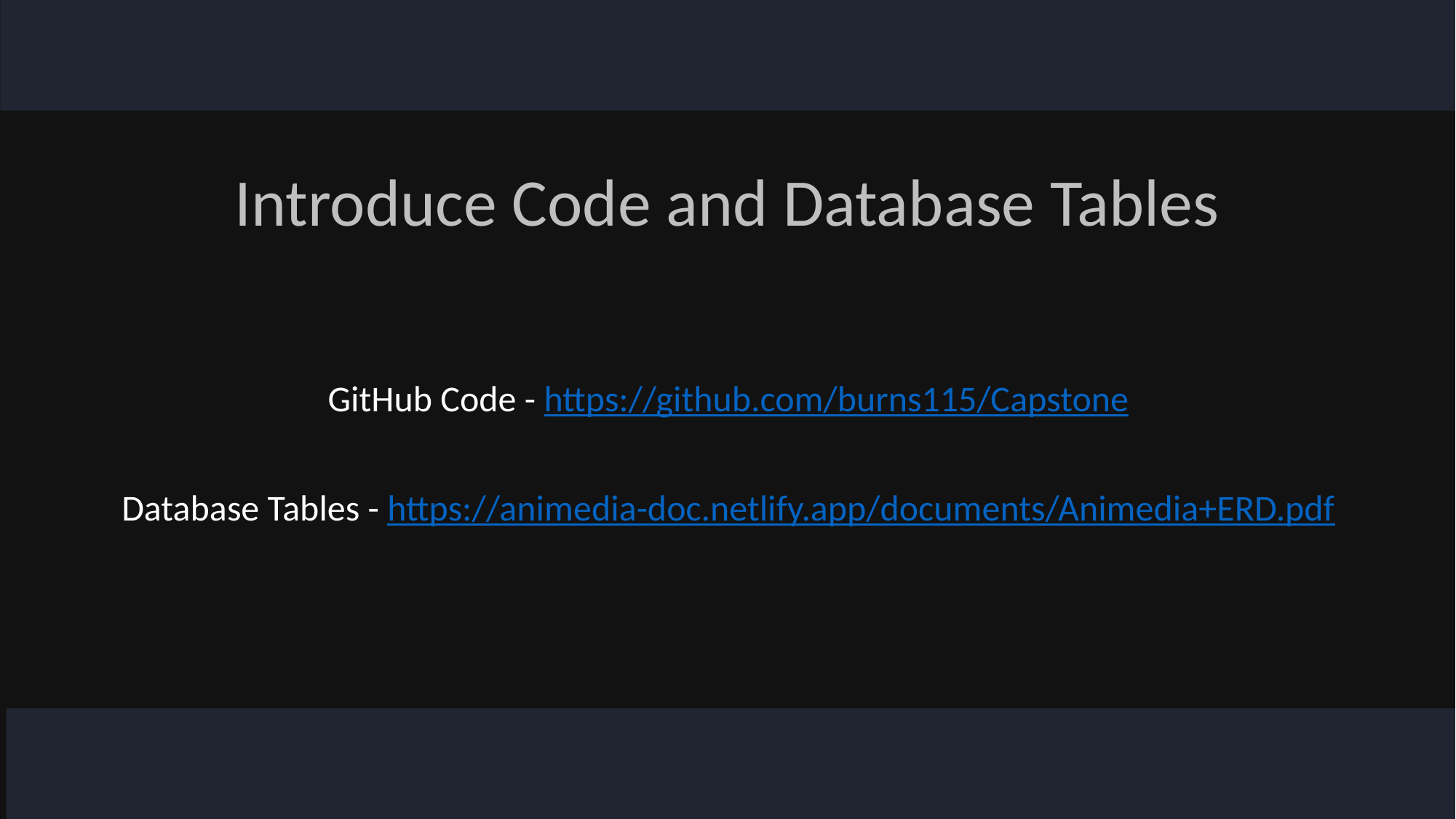

# Introduce Code and Database Tables

GitHub Code - https://github.com/burns115/Capstone

Database Tables - https://animedia-doc.netlify.app/documents/Animedia+ERD.pdf